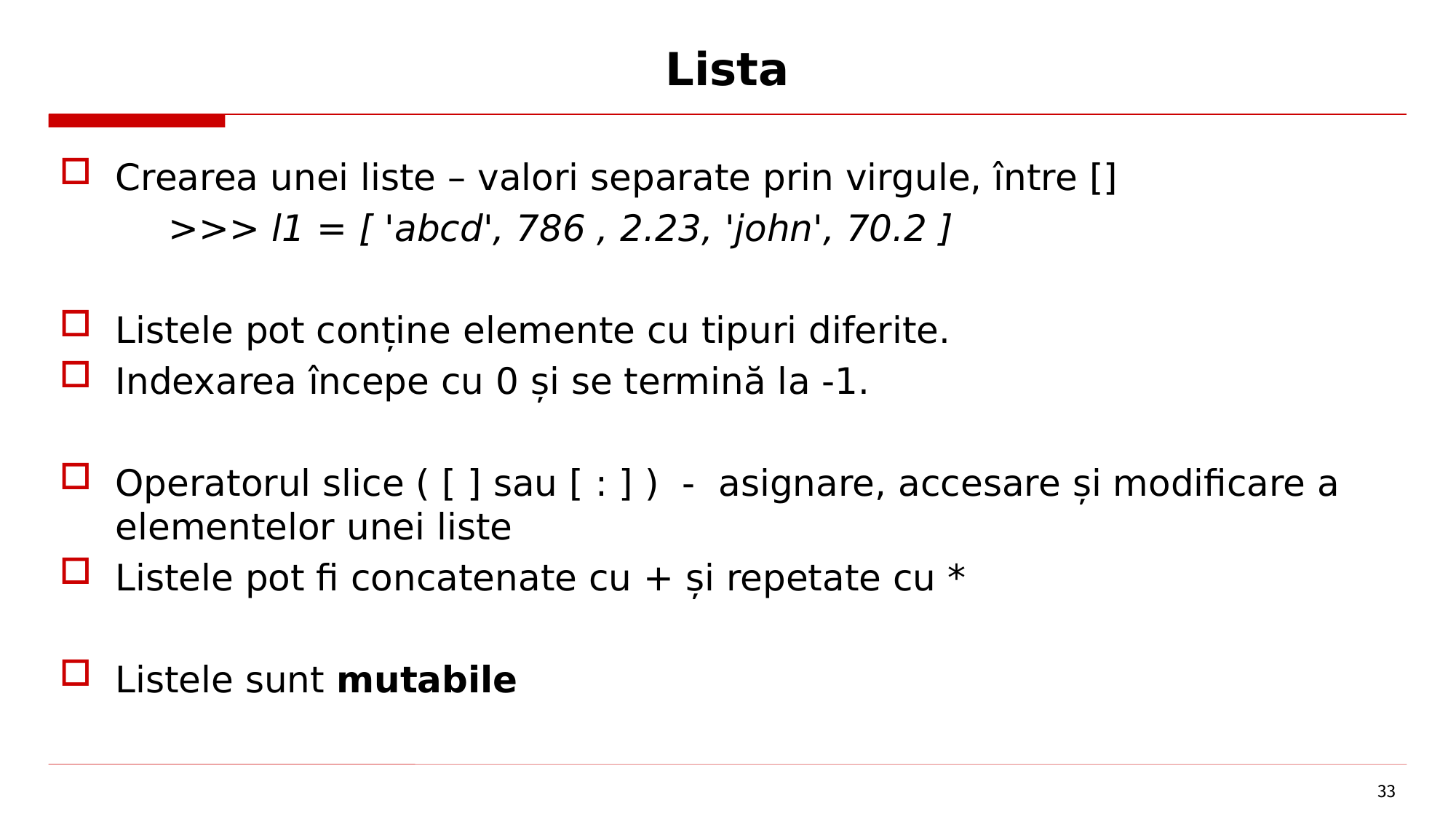

# Lista
Crearea unei liste – valori separate prin virgule, între []
	>>> l1 = [ 'abcd', 786 , 2.23, 'john', 70.2 ]

Listele pot conține elemente cu tipuri diferite.
Indexarea începe cu 0 și se termină la -1.

Operatorul slice ( [ ] sau [ : ] )  -  asignare, accesare și modificare a elementelor unei liste
Listele pot fi concatenate cu + și repetate cu *

Listele sunt mutabile

33